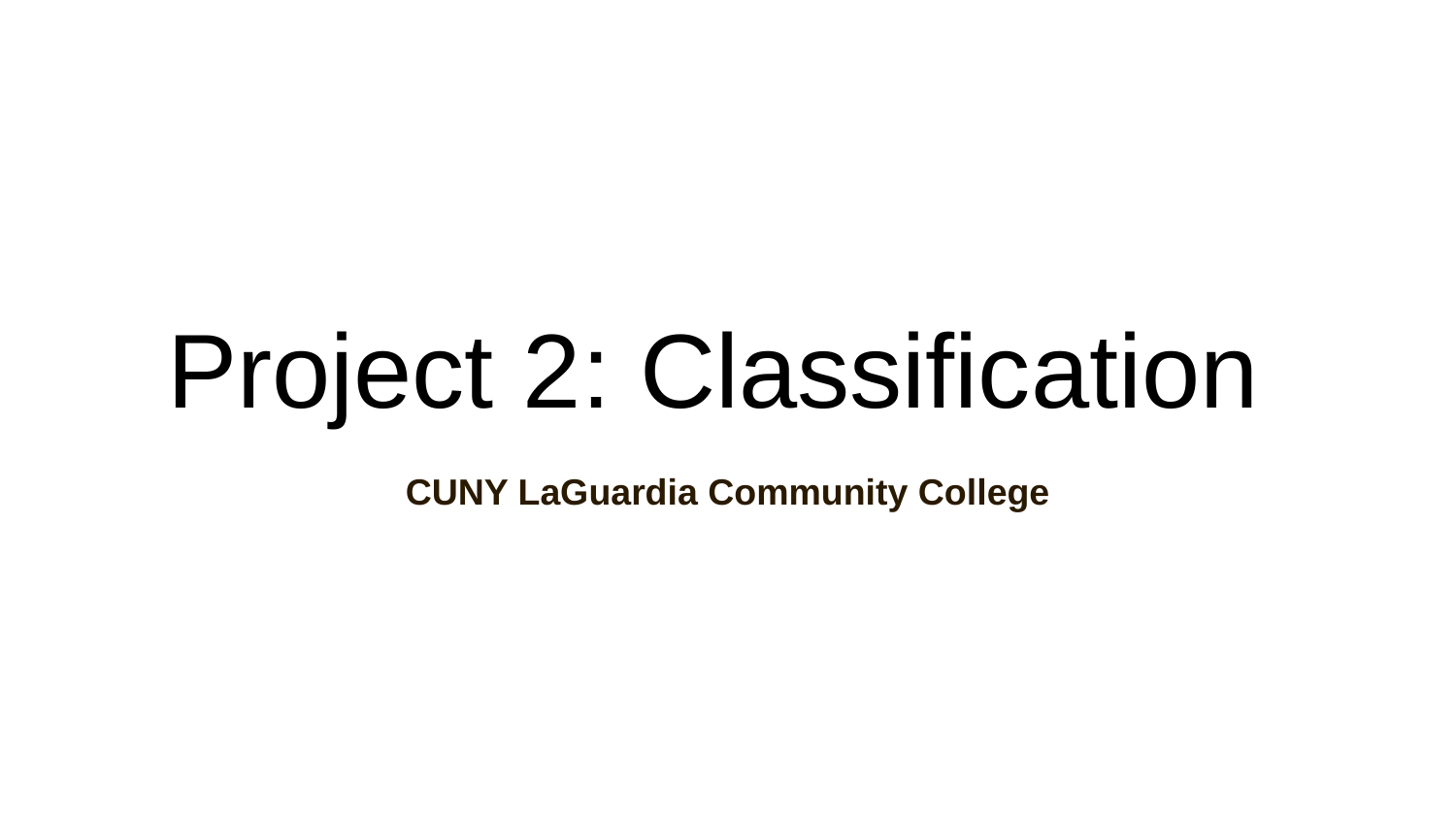

# Project 2: Classification
CUNY LaGuardia Community College